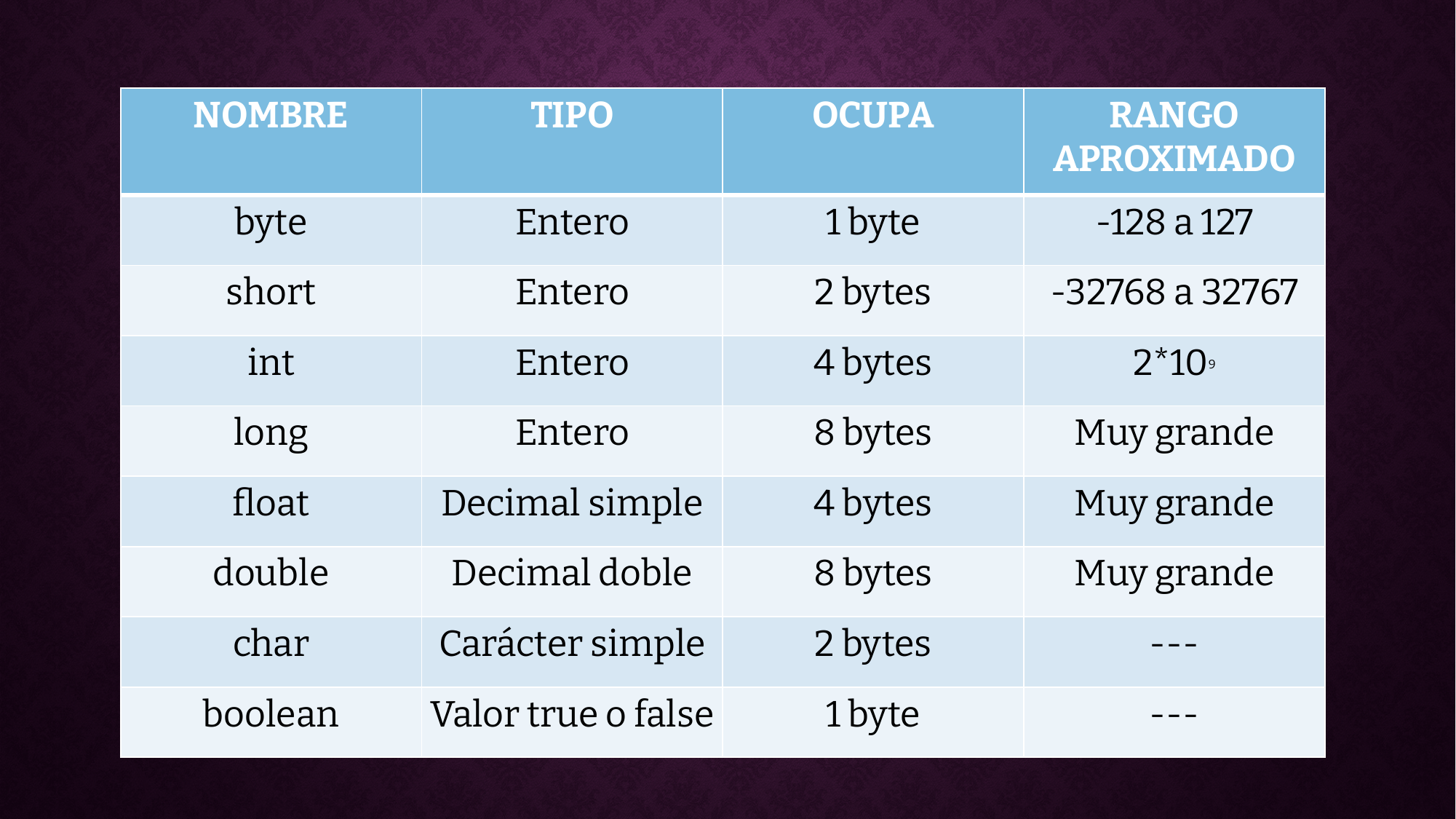

| NOMBRE | TIPO | OCUPA | RANGO APROXIMADO |
| --- | --- | --- | --- |
| byte | Entero | 1 byte | -128 a 127 |
| short | Entero | 2 bytes | -32768 a 32767 |
| int | Entero | 4 bytes | 2\*109 |
| long | Entero | 8 bytes | Muy grande |
| float | Decimal simple | 4 bytes | Muy grande |
| double | Decimal doble | 8 bytes | Muy grande |
| char | Carácter simple | 2 bytes | --- |
| boolean | Valor true o false | 1 byte | --- |